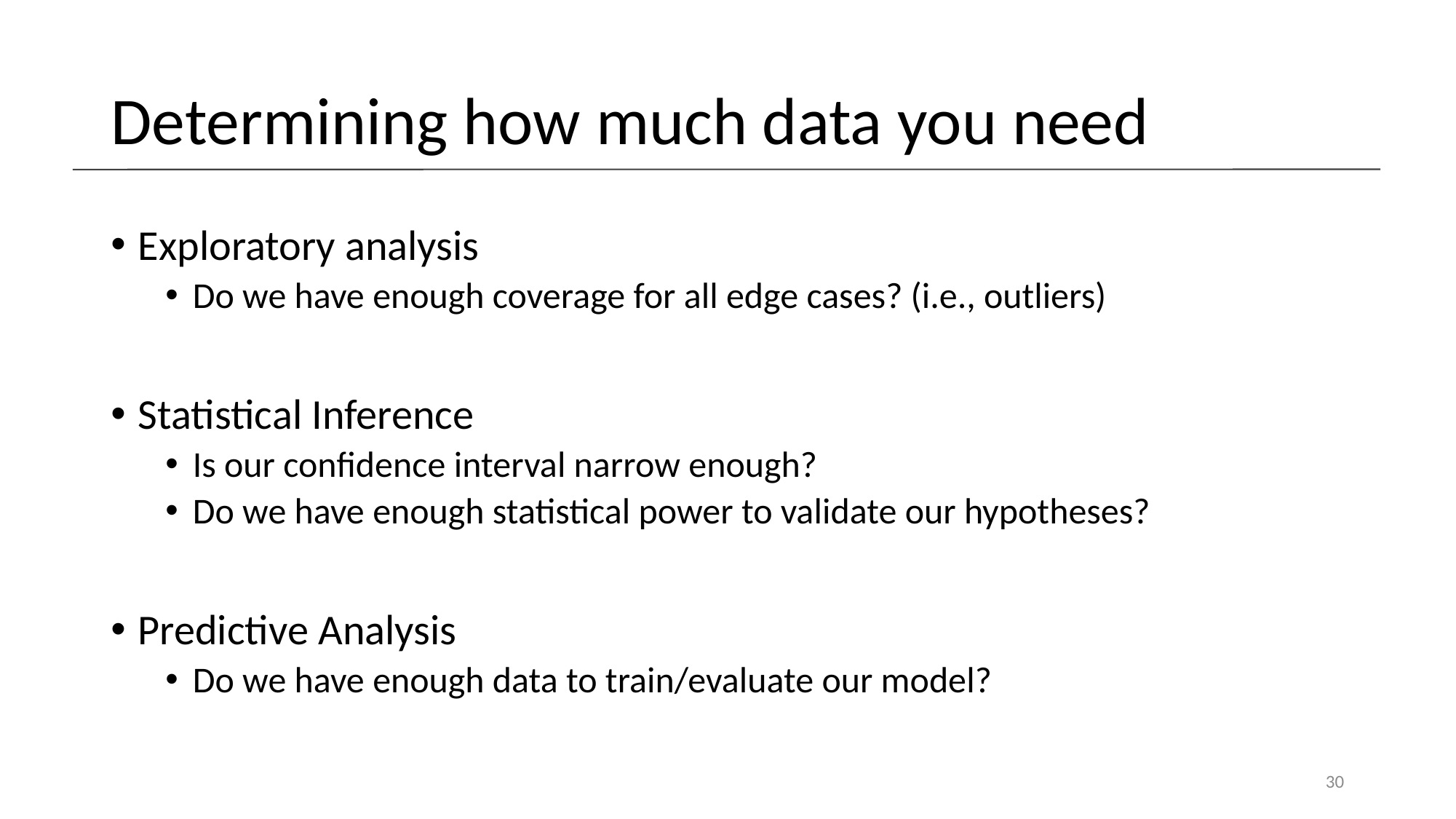

# Determining how much data you need
Exploratory analysis
Do we have enough coverage for all edge cases? (i.e., outliers)

Statistical Inference
Is our confidence interval narrow enough?
Do we have enough statistical power to validate our hypotheses?

Predictive Analysis
Do we have enough data to train/evaluate our model?

30